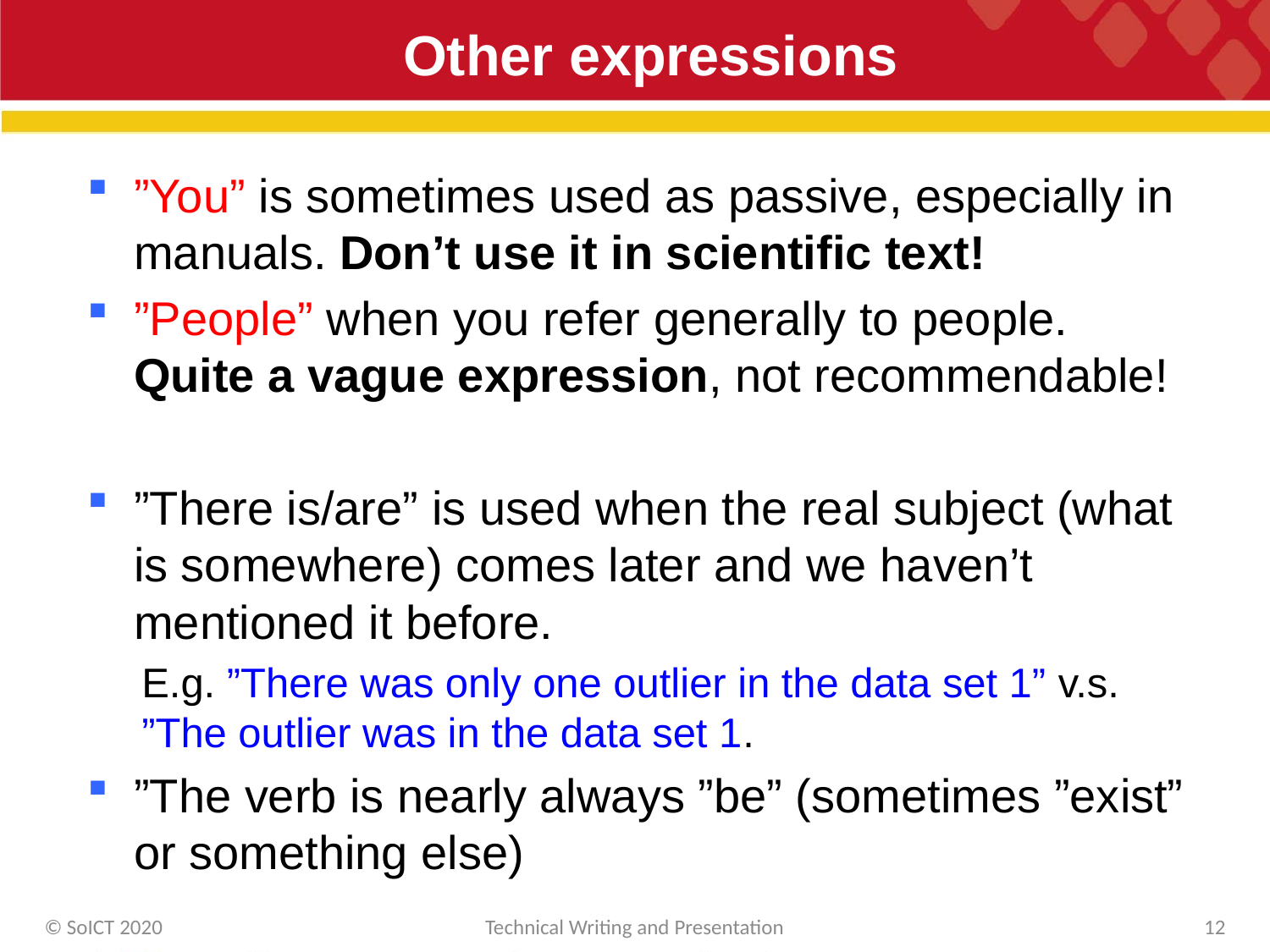

# Other expressions
”You” is sometimes used as passive, especially in manuals. Don’t use it in scientific text!
”People” when you refer generally to people. Quite a vague expression, not recommendable!

”There is/are” is used when the real subject (what is somewhere) comes later and we haven’t mentioned it before.
E.g. ”There was only one outlier in the data set 1” v.s. ”The outlier was in the data set 1.
”The verb is nearly always ”be” (sometimes ”exist” or something else)
© SoICT 2020
Technical Writing and Presentation
12